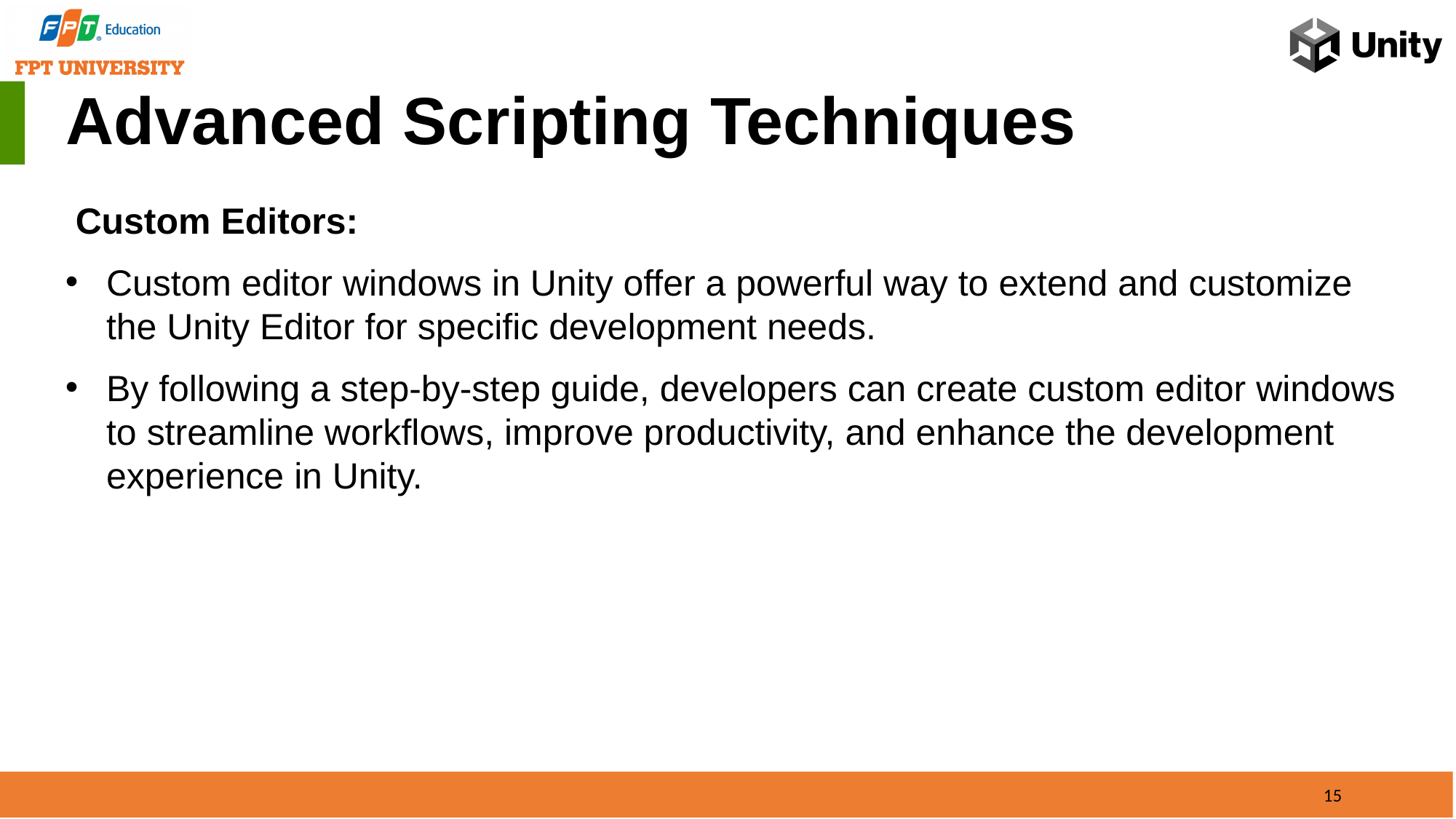

Advanced Scripting Techniques

 Custom Editors:
Custom editor windows in Unity offer a powerful way to extend and customize the Unity Editor for specific development needs.
By following a step-by-step guide, developers can create custom editor windows to streamline workflows, improve productivity, and enhance the development experience in Unity.
15